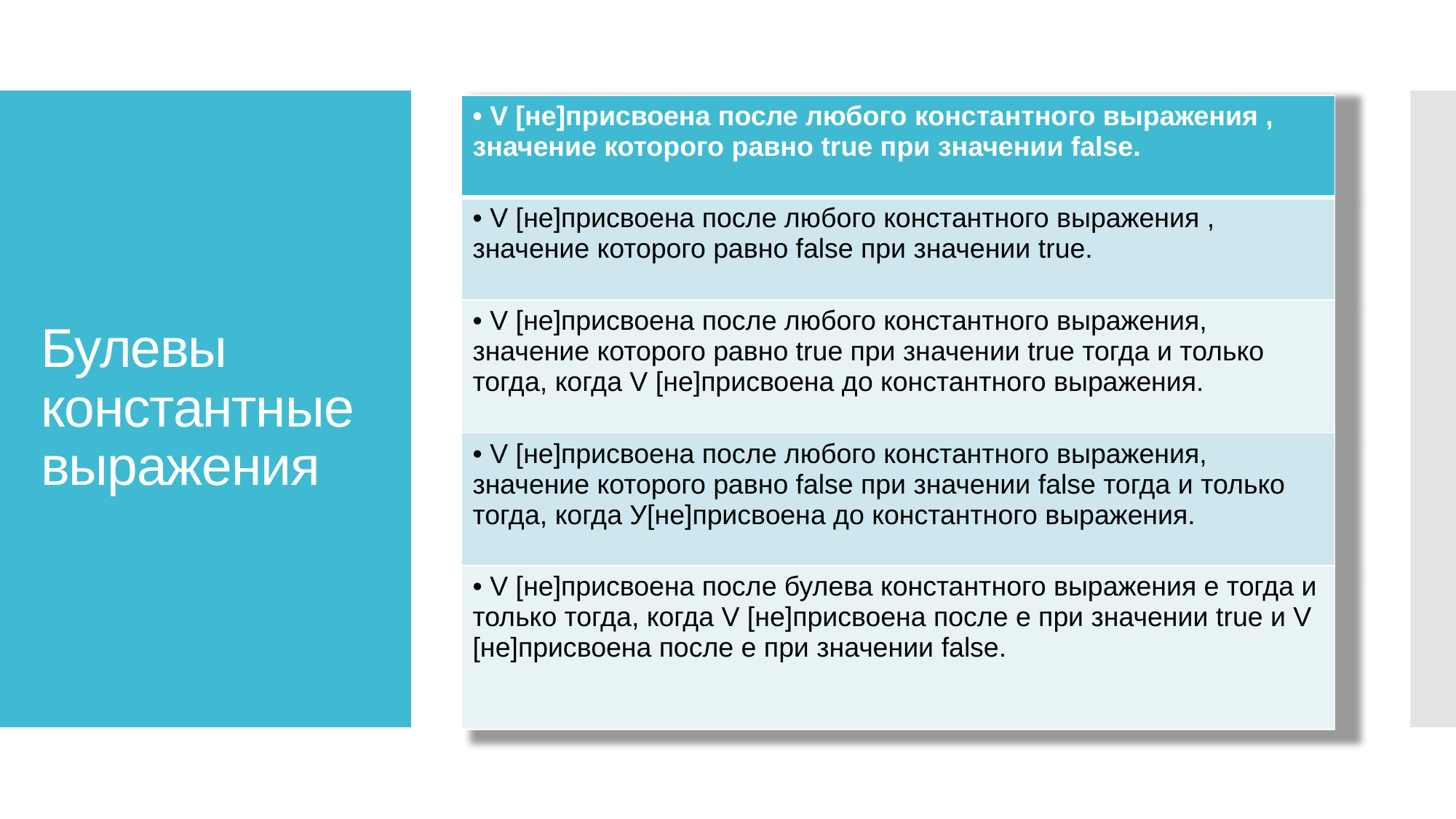

| • V [не]присвоена после любого константного выражения , значение которого равно true при значении false. |
| --- |
| • V [не]присвоена после любого константного выражения , значение которого равно false при значении true. |
| • V [не]присвоена после любого константного выражения, значение которого равно true при значении true тогда и только тогда, когда V [не]присвоена до константного выражения. |
| • V [не]присвоена после любого константного выражения, значение которого равно false при значении false тогда и только тогда, когда У[не]присвоена до константного выражения. |
| • V [не]присвоена после булева константного выражения е тогда и только тогда, когда V [не]присвоена после е при значении true и V [не]присвоена после е при значении false. |
# Булевы константные выражения